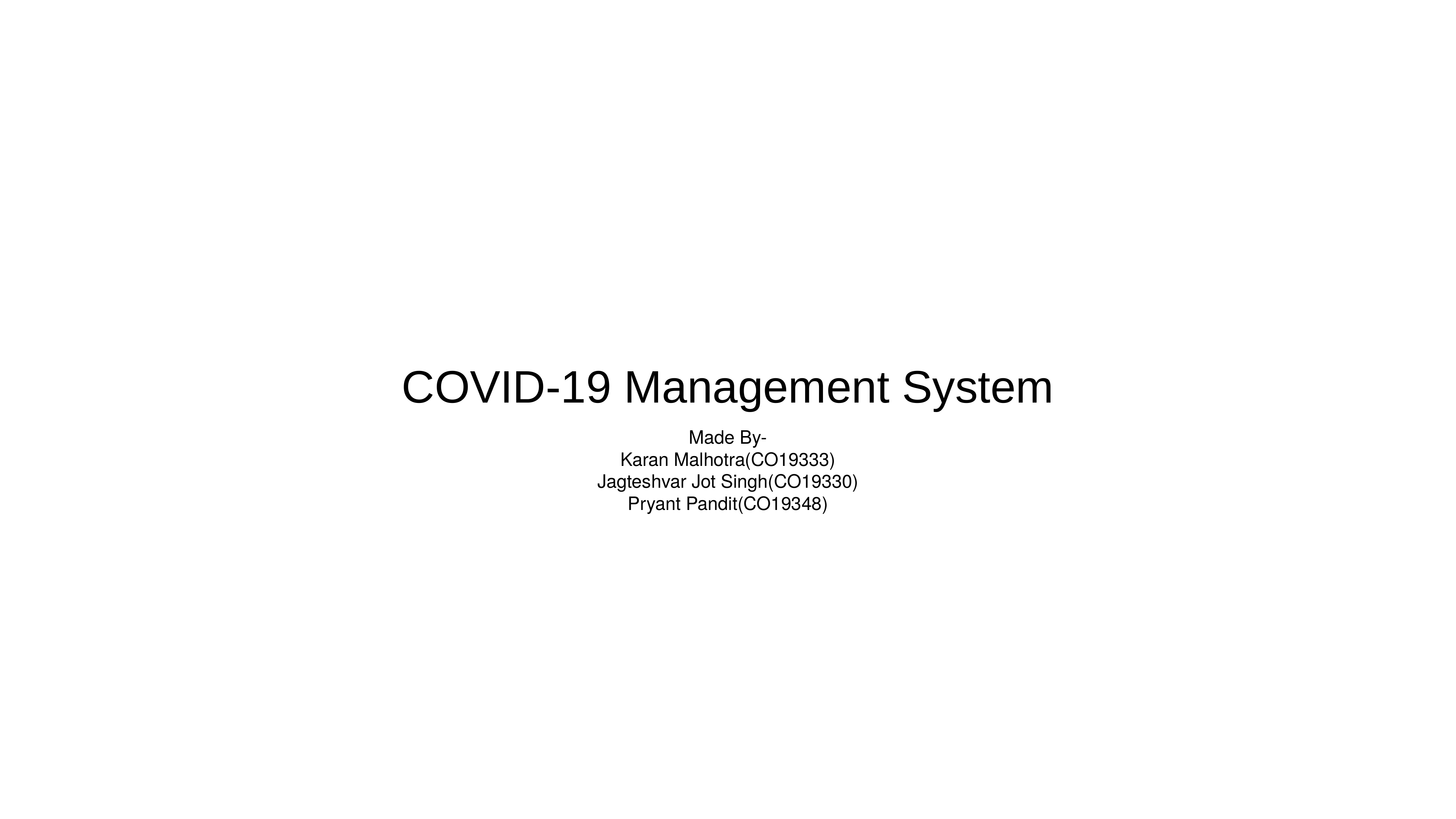

# COVID-19 Management System
Made By-
Karan Malhotra(CO19333)
Jagteshvar Jot Singh(CO19330)
Pryant Pandit(CO19348)